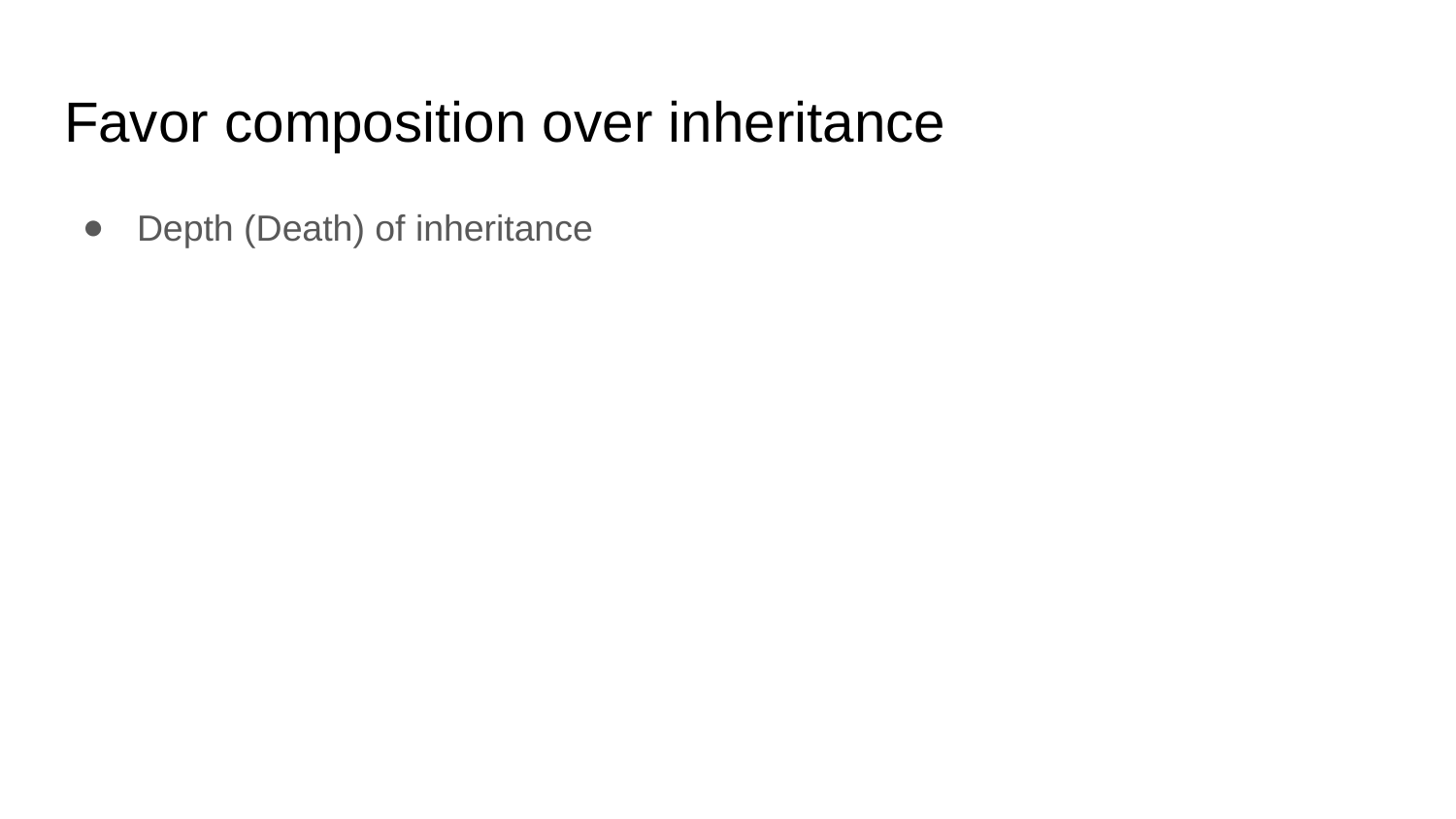

# Favor composition over inheritance
Depth (Death) of inheritance